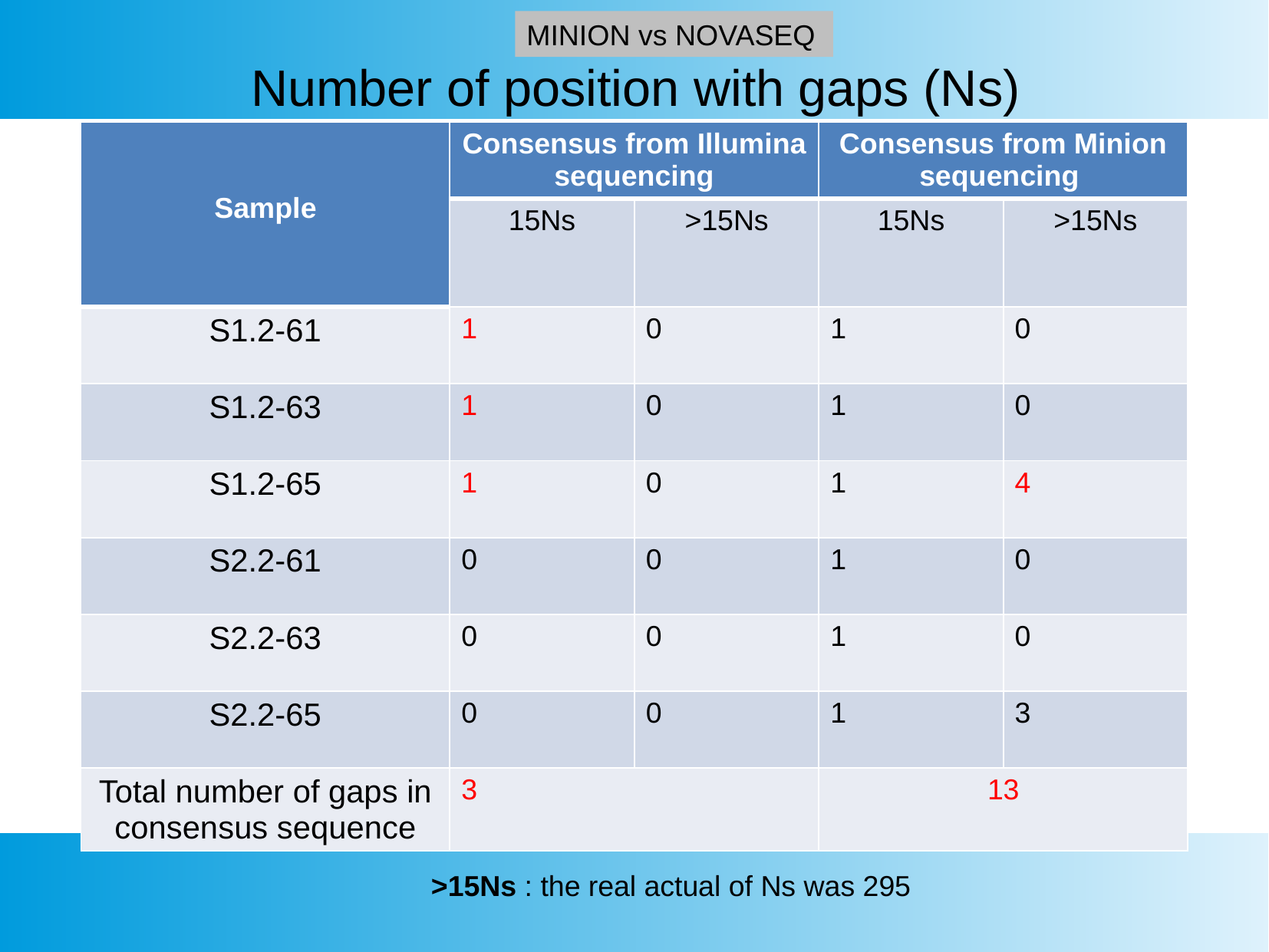

MINION vs NOVASEQ
# Number of position with gaps (Ns)
| Sample | Consensus from Illumina sequencing |  | Consensus from Minion sequencing |  |
| --- | --- | --- | --- | --- |
|  | 15Ns | >15Ns | 15Ns | >15Ns |
| S1.2-61 | 1 | 0 | 1 | 0 |
| S1.2-63 | 1 | 0 | 1 | 0 |
| S1.2-65 | 1 | 0 | 1 | 4 |
| S2.2-61 | 0 | 0 | 1 | 0 |
| S2.2-63 | 0 | 0 | 1 | 0 |
| S2.2-65 | 0 | 0 | 1 | 3 |
| Total number of gaps in consensus sequence | 3 |  | 13 |  |
>15Ns : the real actual of Ns was 295